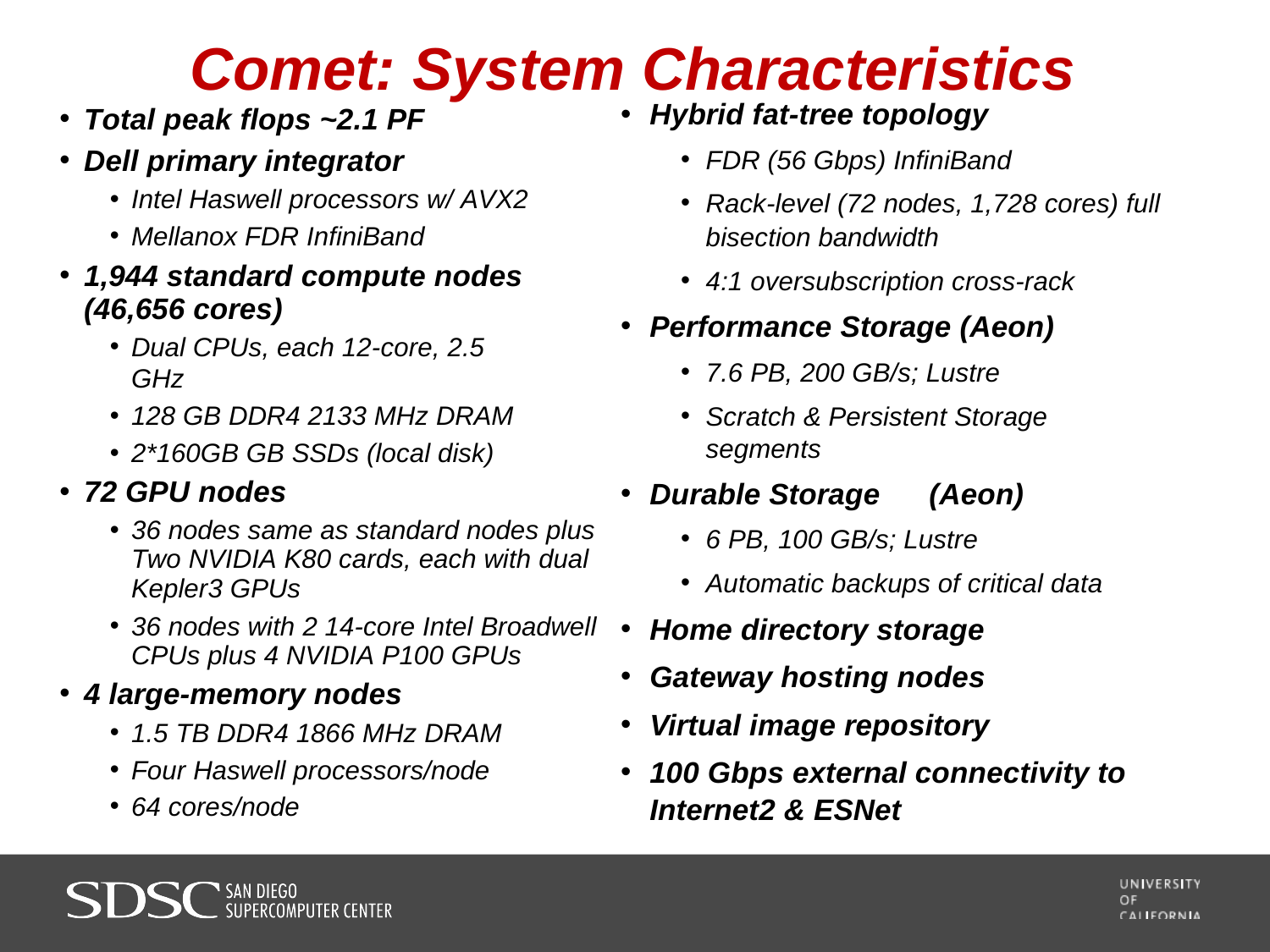

Comet: System Characteristics
Hybrid fat-tree topology
FDR (56 Gbps) InfiniBand
Rack-level (72 nodes, 1,728 cores) full bisection bandwidth
4:1 oversubscription cross-rack
Performance Storage (Aeon)
7.6 PB, 200 GB/s; Lustre
Scratch & Persistent Storage segments
Durable Storage	(Aeon)
6 PB, 100 GB/s; Lustre
Automatic backups of critical data
Home directory storage
Gateway hosting nodes
Virtual image repository
100 Gbps external connectivity to Internet2 & ESNet
Total peak flops ~2.1 PF
Dell primary integrator
Intel Haswell processors w/ AVX2
Mellanox FDR InfiniBand
1,944 standard compute nodes (46,656 cores)
Dual CPUs, each 12-core, 2.5 GHz
128 GB DDR4 2133 MHz DRAM
2*160GB GB SSDs (local disk)
72 GPU nodes
36 nodes same as standard nodes plus Two NVIDIA K80 cards, each with dual Kepler3 GPUs
36 nodes with 2 14-core Intel Broadwell CPUs plus 4 NVIDIA P100 GPUs
4 large-memory nodes
1.5 TB DDR4 1866 MHz DRAM
Four Haswell processors/node
64 cores/node